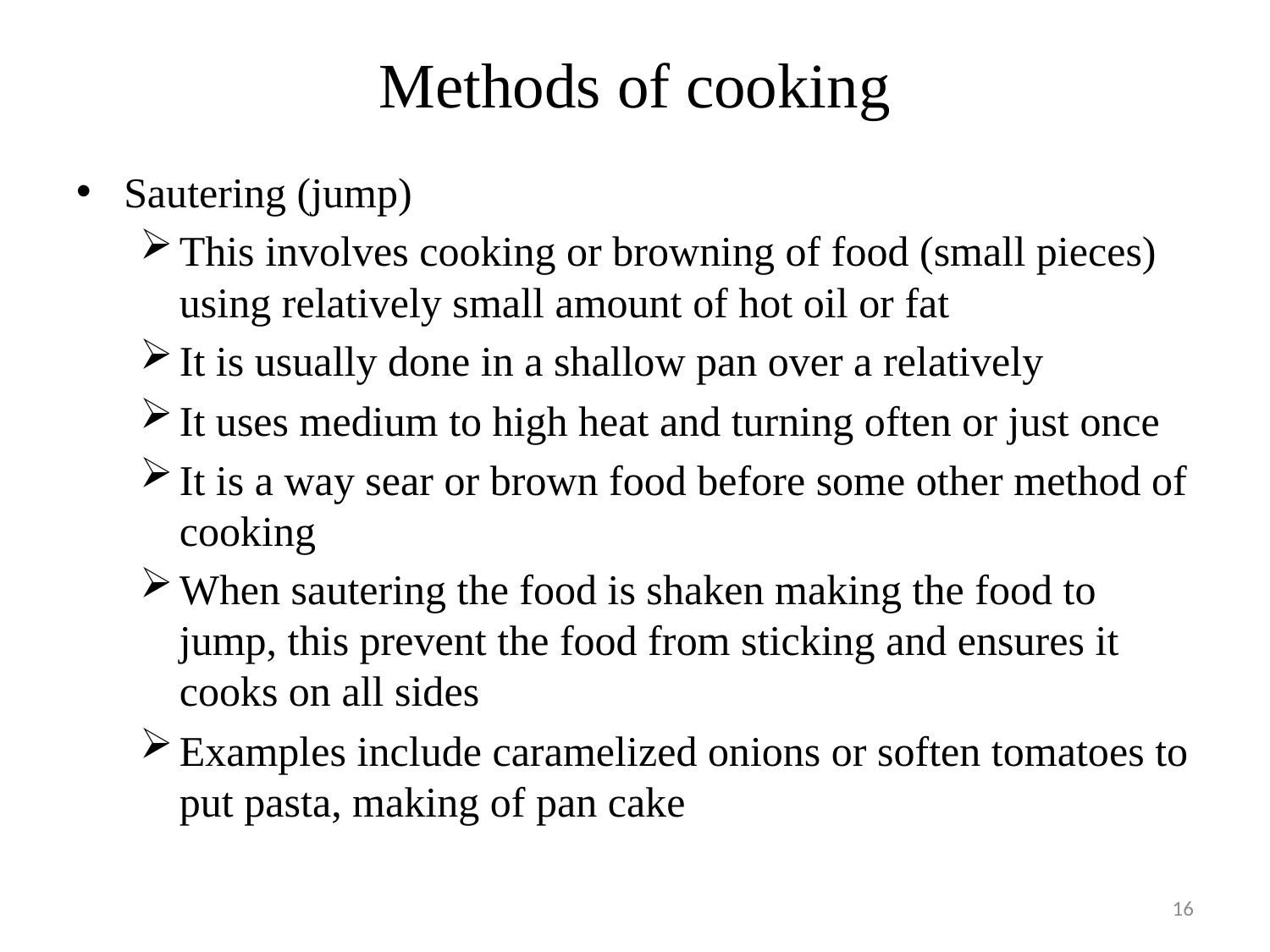

# Methods of cooking
Sautering (jump)
This involves cooking or browning of food (small pieces) using relatively small amount of hot oil or fat
It is usually done in a shallow pan over a relatively
It uses medium to high heat and turning often or just once
It is a way sear or brown food before some other method of cooking
When sautering the food is shaken making the food to jump, this prevent the food from sticking and ensures it cooks on all sides
Examples include caramelized onions or soften tomatoes to put pasta, making of pan cake

16